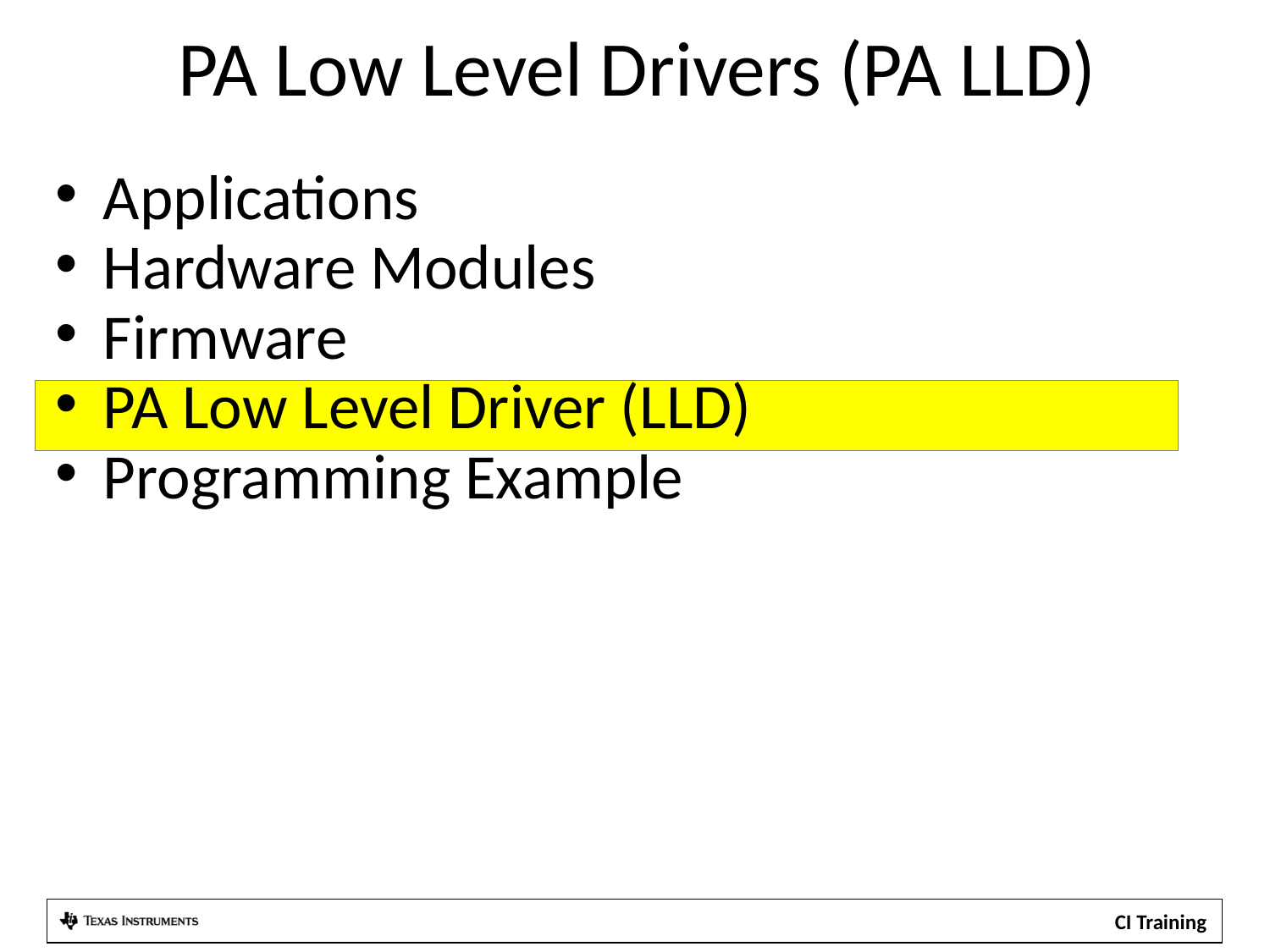

PA Low Level Drivers (PA LLD)
Applications
Hardware Modules
Firmware
PA Low Level Driver (LLD)
Programming Example